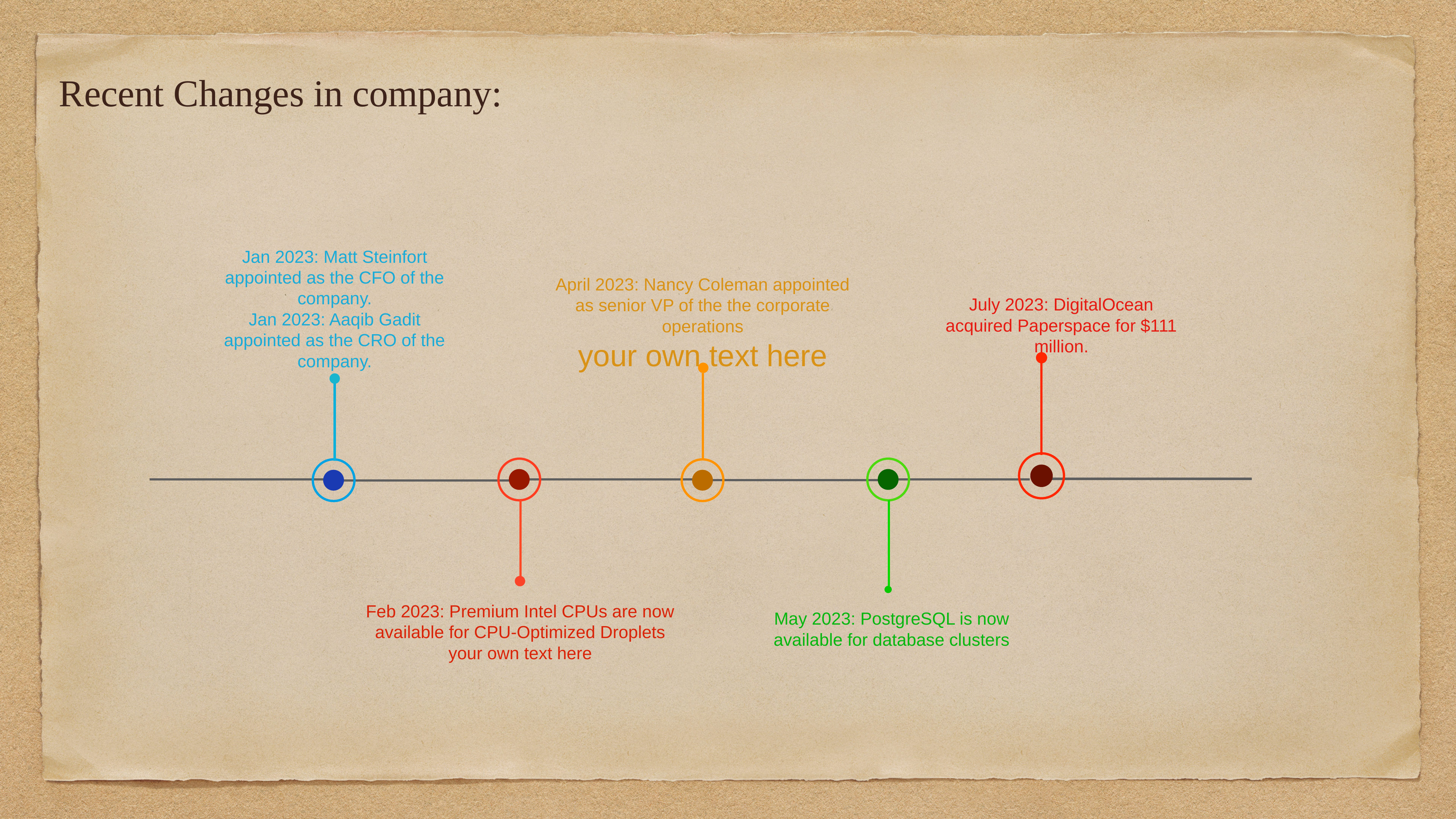

Recent Changes in company:
Jan 2023: Matt Steinfort appointed as the CFO of the company.
Jan 2023: Aaqib Gadit appointed as the CRO of the company.
April 2023: Nancy Coleman appointed as senior VP of the the corporate operations
your own text here

Feb 2023: Premium Intel CPUs are now available for CPU-Optimized Droplets your own text here

May 2023: PostgreSQL is now available for database clusters
July 2023: DigitalOcean acquired Paperspace for $111 million.